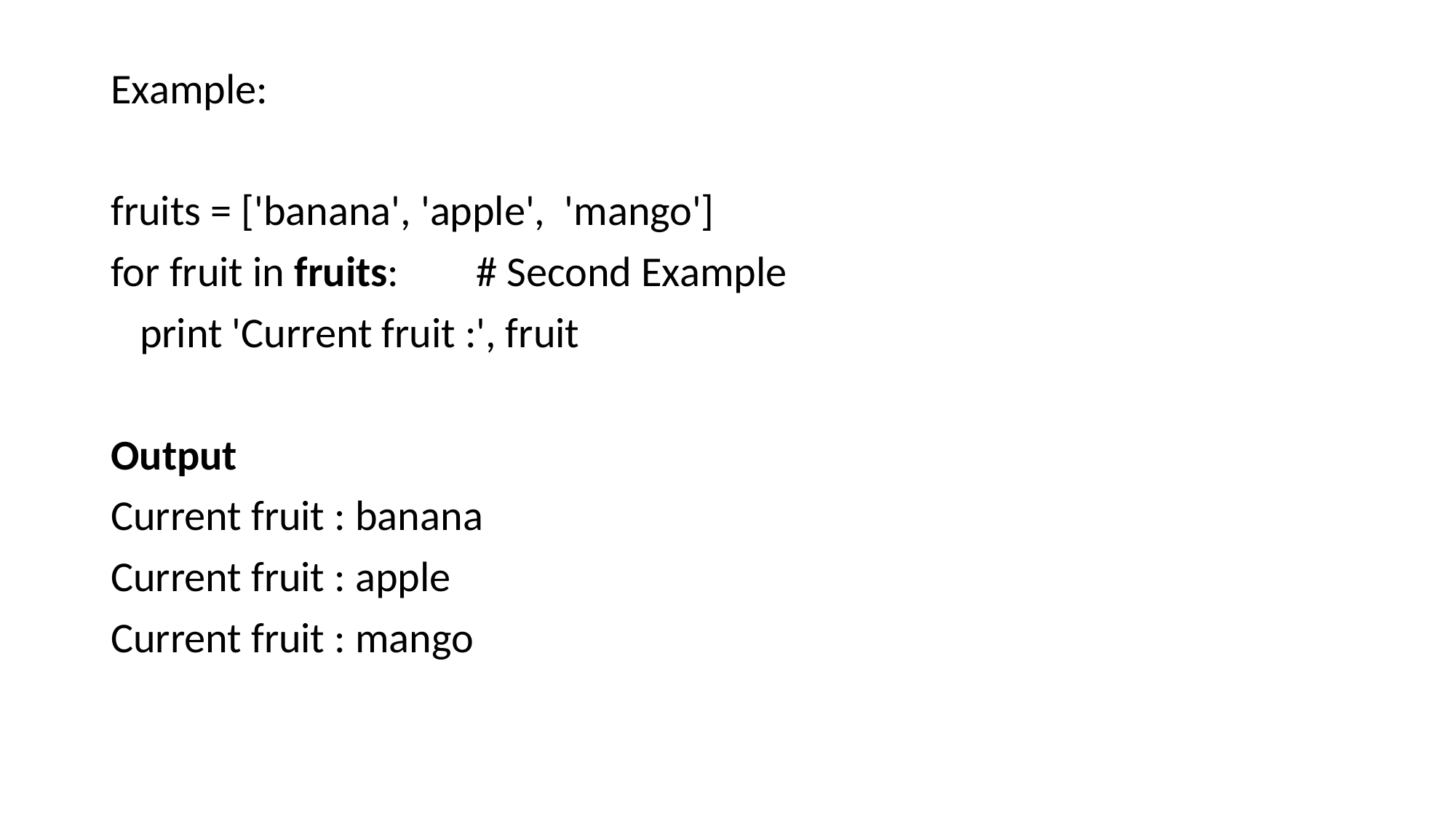

Example:

fruits = ['banana', 'apple',  'mango']
for fruit in fruits:        # Second Example
   print 'Current fruit :', fruit

Output
Current fruit : banana
Current fruit : apple
Current fruit : mango